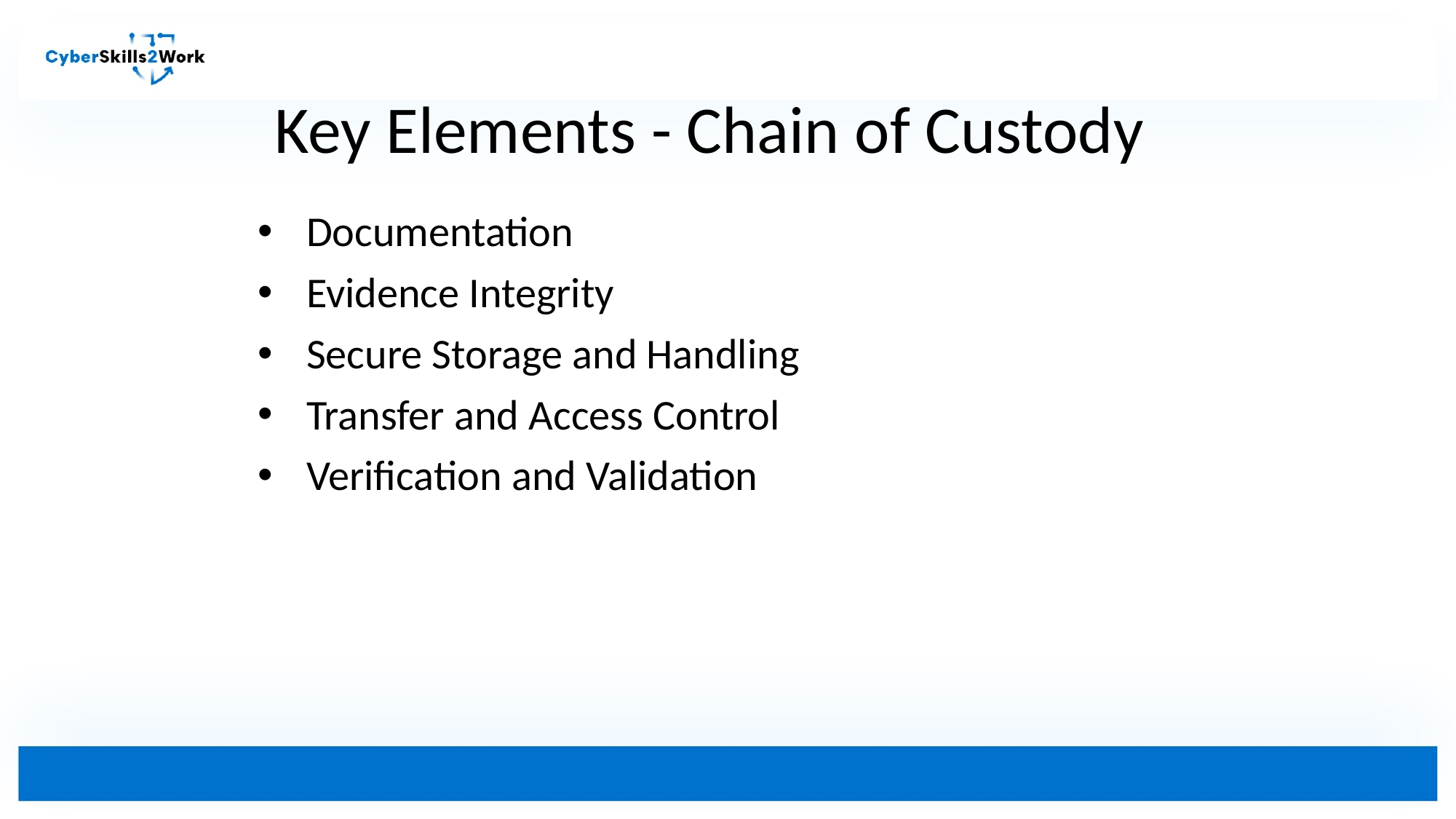

# Key Elements - Chain of Custody
Documentation
Evidence Integrity
Secure Storage and Handling
Transfer and Access Control
Verification and Validation